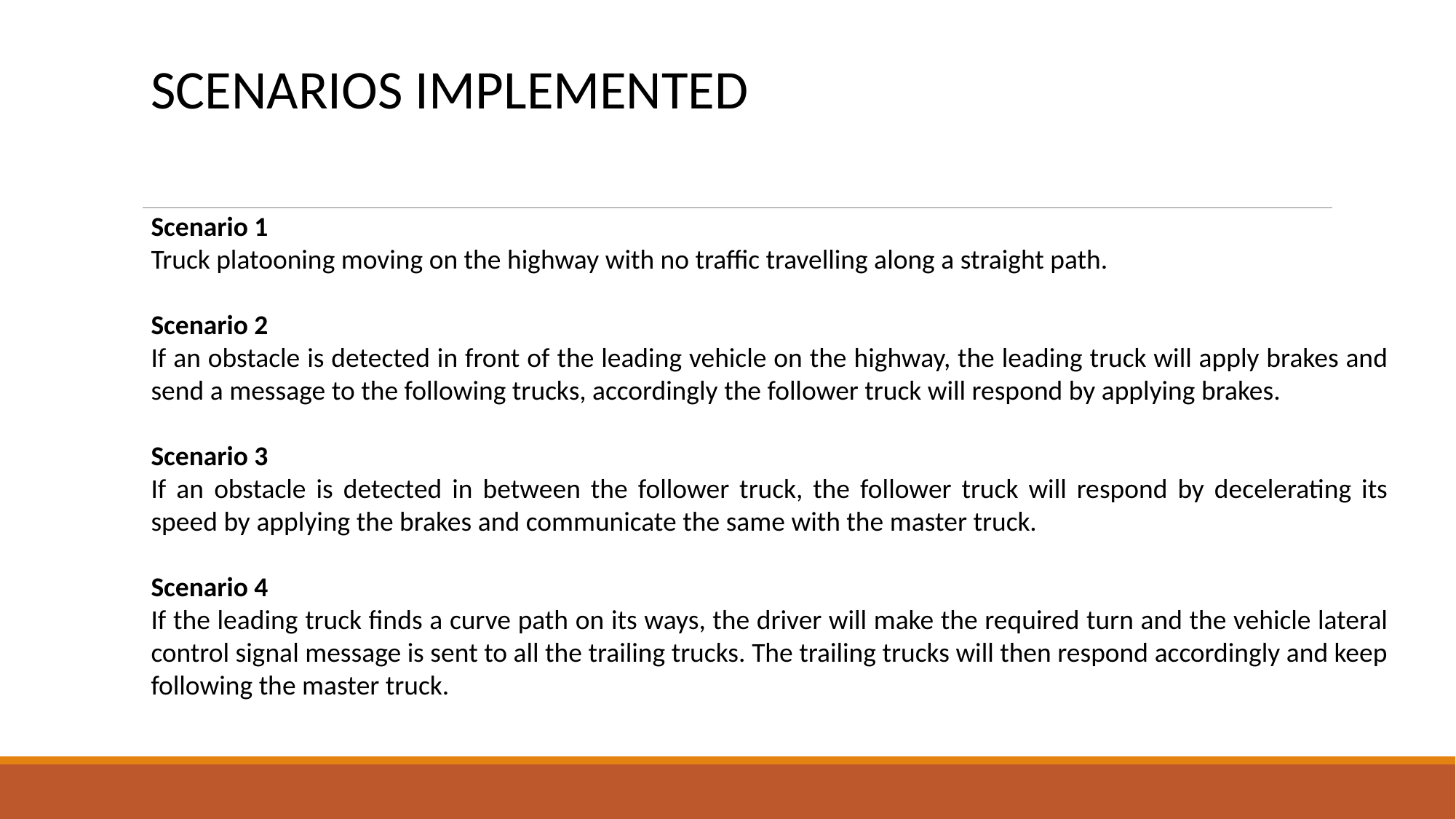

SCENARIOS IMPLEMENTED
Scenario 1
Truck platooning moving on the highway with no traffic travelling along a straight path.

Scenario 2
If an obstacle is detected in front of the leading vehicle on the highway, the leading truck will apply brakes and send a message to the following trucks, accordingly the follower truck will respond by applying brakes.

Scenario 3
If an obstacle is detected in between the follower truck, the follower truck will respond by decelerating its speed by applying the brakes and communicate the same with the master truck.

Scenario 4
If the leading truck finds a curve path on its ways, the driver will make the required turn and the vehicle lateral control signal message is sent to all the trailing trucks. The trailing trucks will then respond accordingly and keep following the master truck.